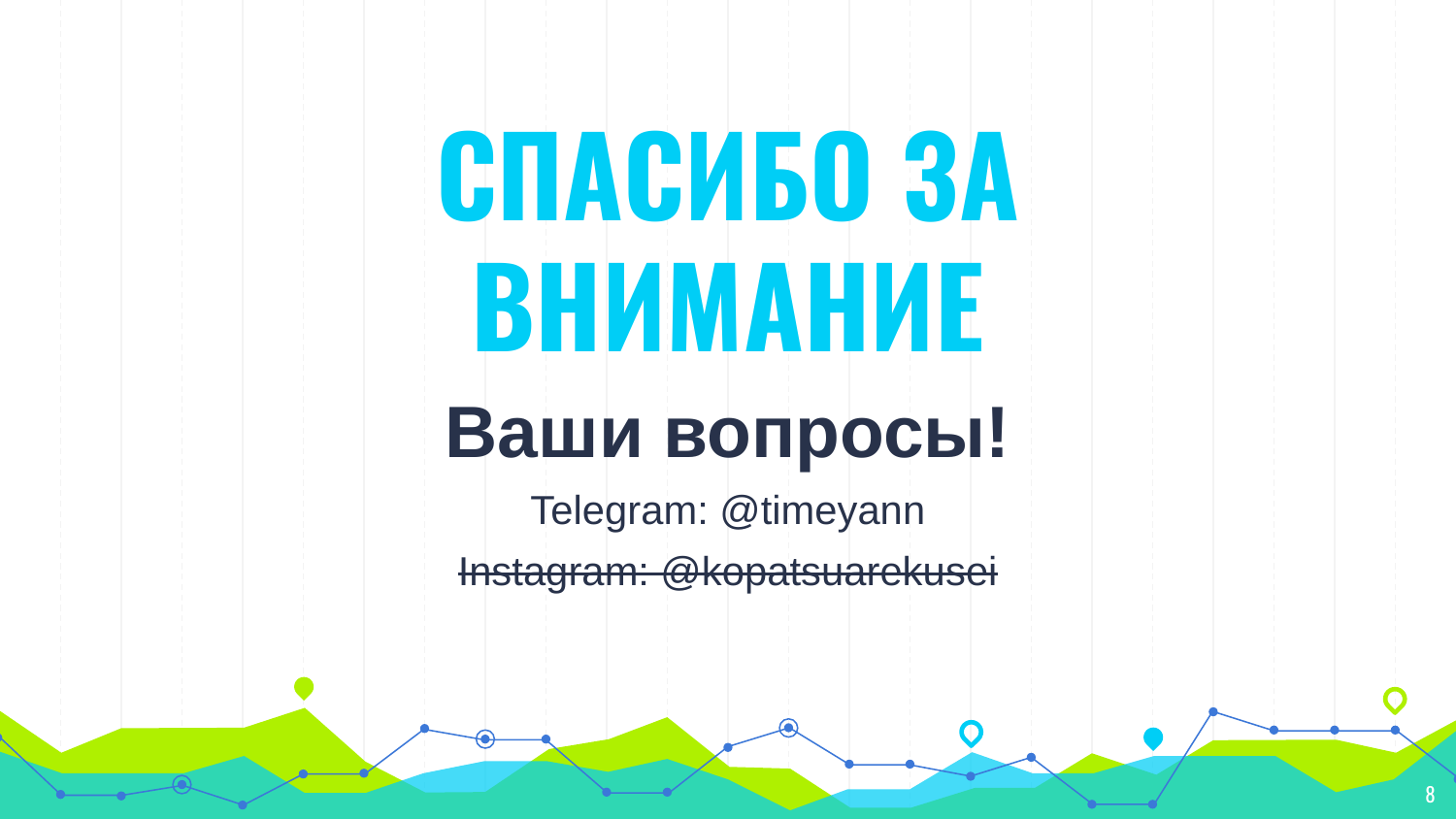

СПАСИБО ЗА ВНИМАНИЕ
Ваши вопросы!
Telegram: @timeyann
Instagram: @kopatsuarekusei
8